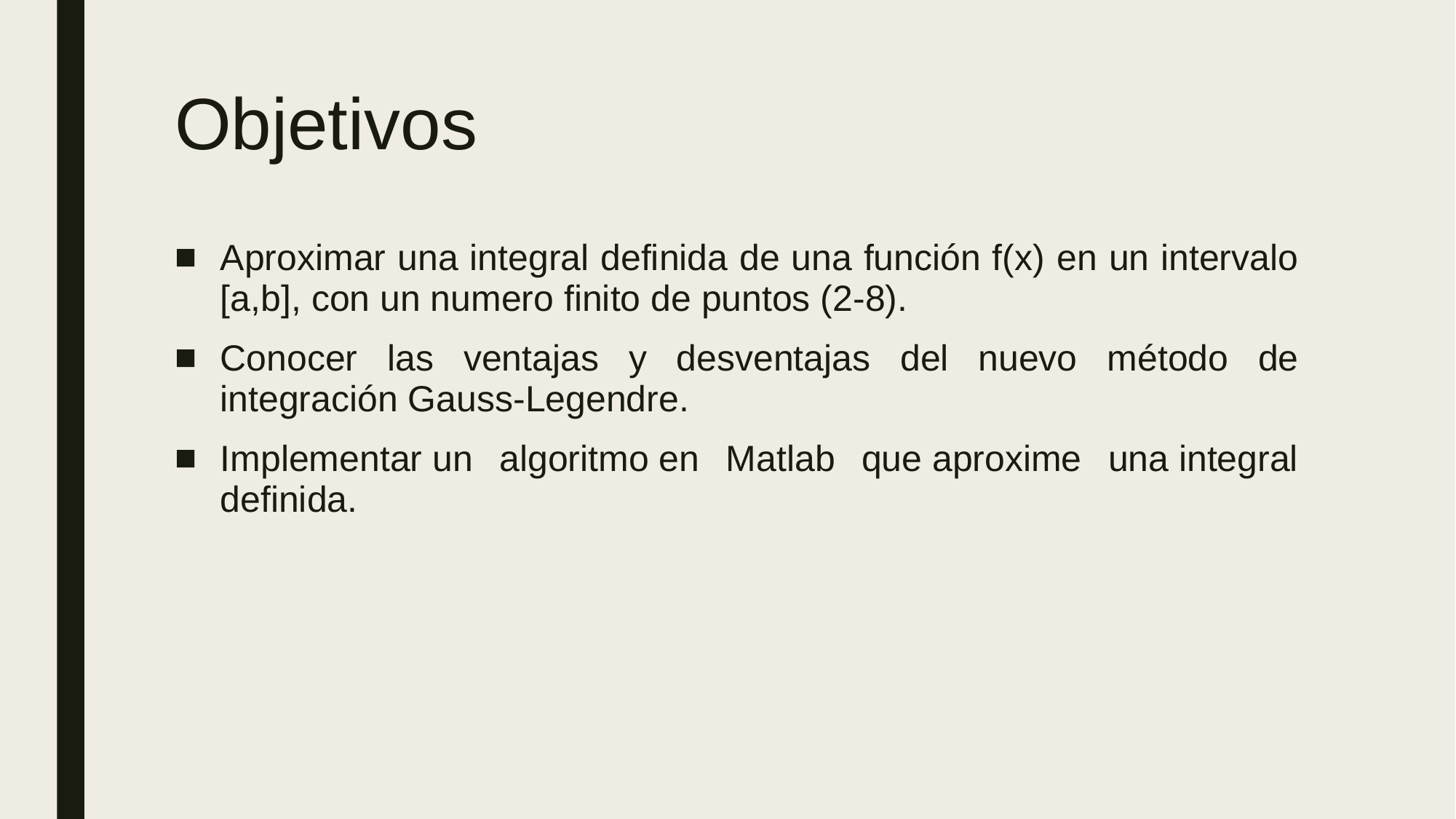

# Objetivos
Aproximar una integral definida de una función f(x) en un intervalo [a,b], con un numero finito de puntos (2-8).
Conocer las ventajas y desventajas del nuevo método de integración Gauss-Legendre.
Implementar un algoritmo en Matlab que aproxime una integral definida.